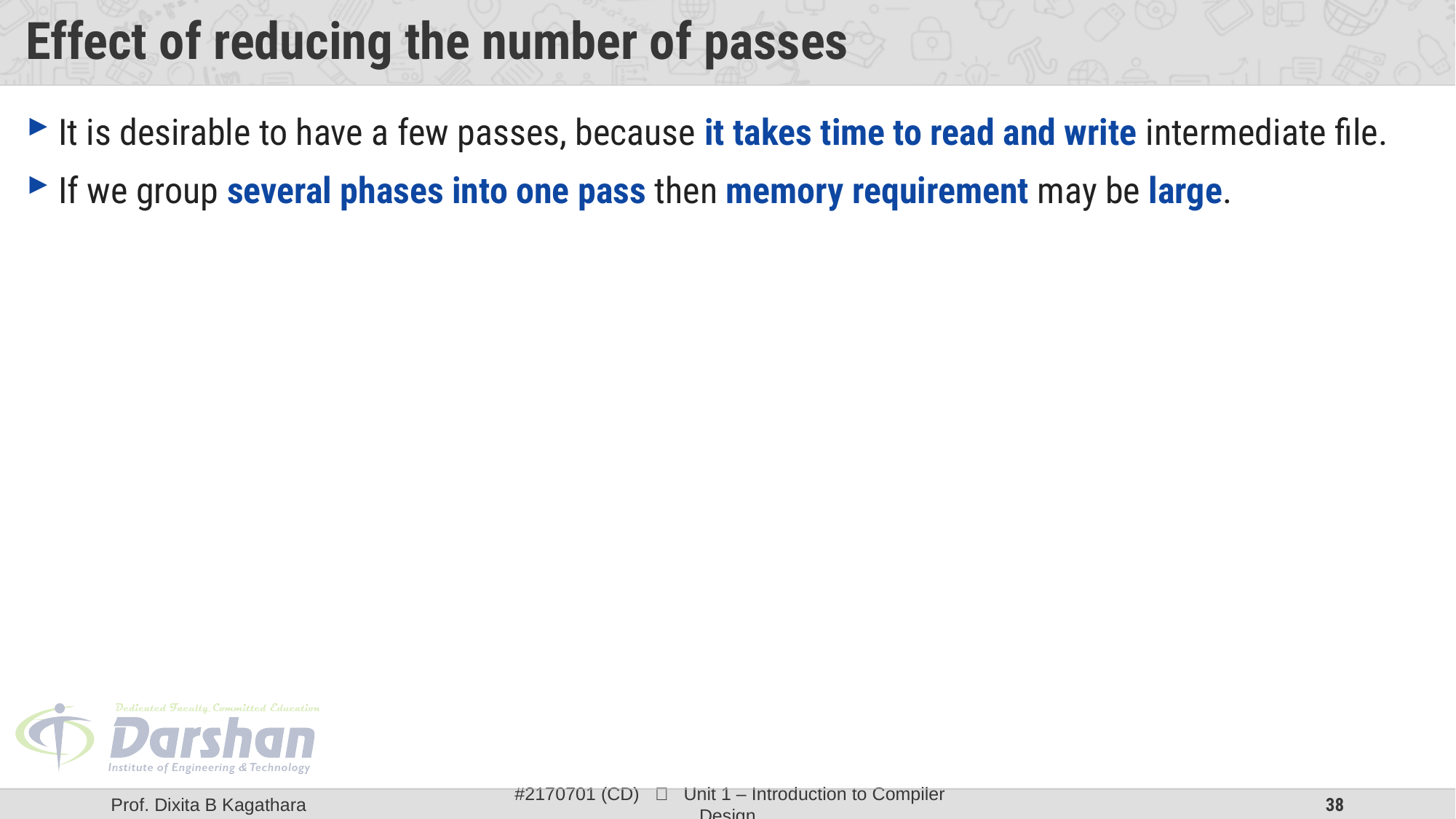

# Effect of reducing the number of passes
It is desirable to have a few passes, because it takes time to read and write intermediate file.
If we group several phases into one pass then memory requirement may be large.